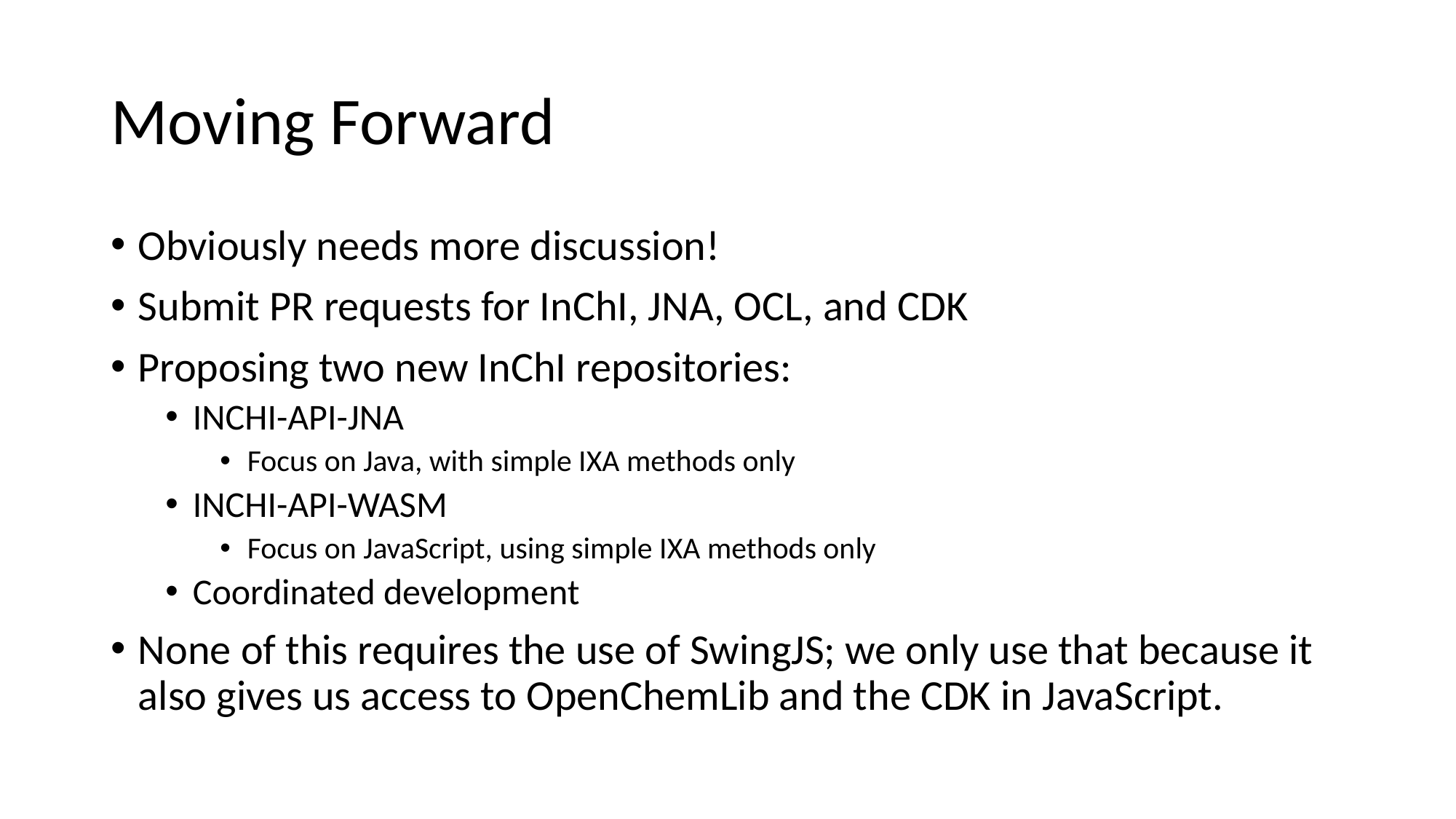

# Moving Forward
Obviously needs more discussion!
Submit PR requests for InChI, JNA, OCL, and CDK
Proposing two new InChI repositories:
INCHI-API-JNA
Focus on Java, with simple IXA methods only
INCHI-API-WASM
Focus on JavaScript, using simple IXA methods only
Coordinated development
None of this requires the use of SwingJS; we only use that because it also gives us access to OpenChemLib and the CDK in JavaScript.